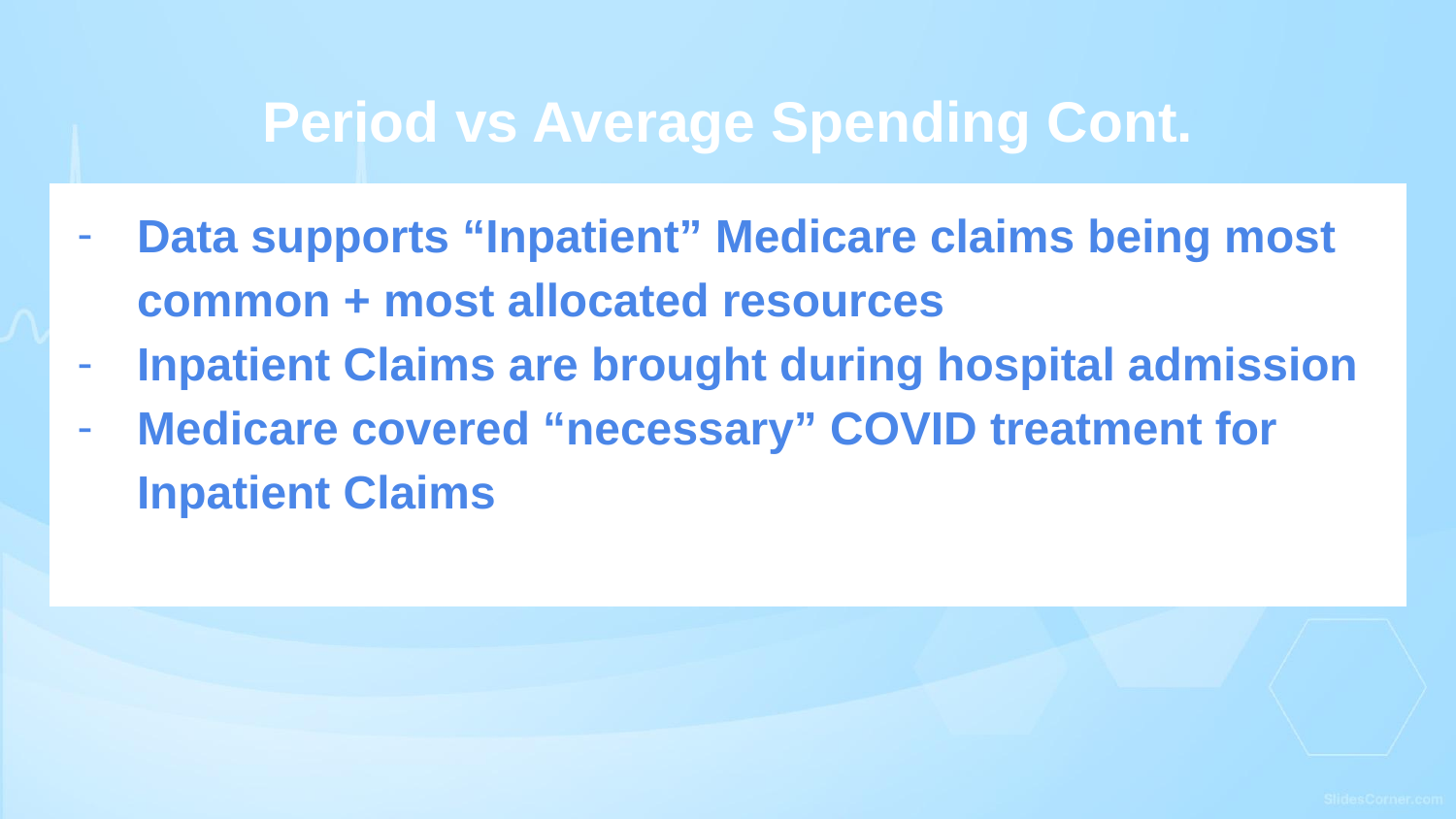

# Period vs Average Spending Cont.
Data supports “Inpatient” Medicare claims being most common + most allocated resources
Inpatient Claims are brought during hospital admission
Medicare covered “necessary” COVID treatment for Inpatient Claims